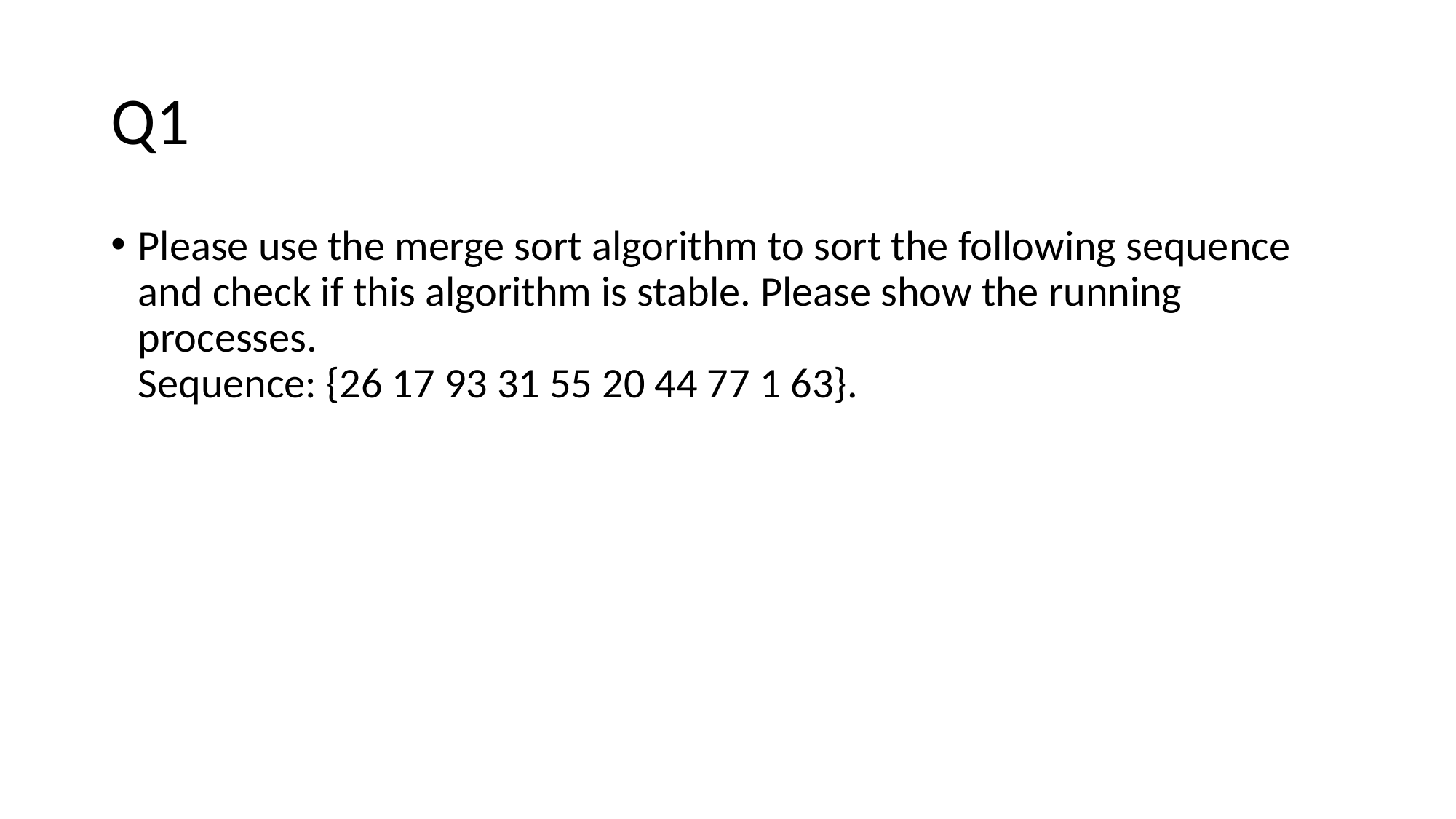

# Q1
Please use the merge sort algorithm to sort the following sequence and check if this algorithm is stable. Please show the running processes.
Sequence: {26 17 93 31 55 20 44 77 1 63}.